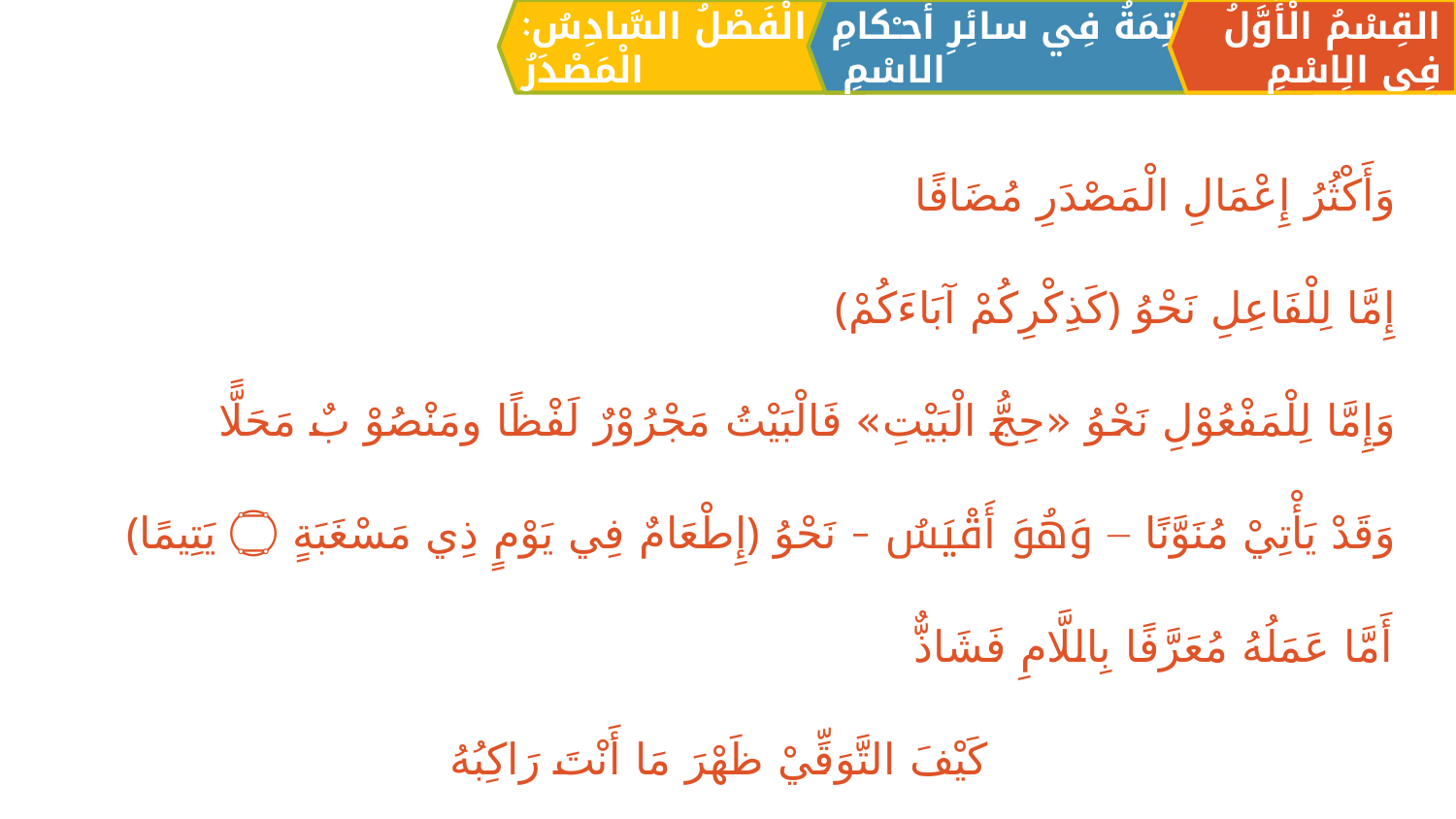

الْفَصْلُ السَّادِسُ: الْمَصْدَرُ
القِسْمُ الْأَوَّلُ فِي الِاسْمِ
الْخَاتِمَةُ فِي سائِرِ أحـْكامِ الاسْمِ
وَأَكْثُرُ إِعْمَالِ الْمَصْدَرِ مُضَافًا
	إِمَّا لِلْفَاعِلِ نَحْوُ ﴿كَذِكْرِكُمْ آبَاءَكُمْ﴾
	وَإِمَّا لِلْمَفْعُوْلِ نَحْوُ «حِجُّ الْبَيْتِ» فَالْبَيْتُ مَجْرُوْرٌ لَفْظًا ومَنْصُوْ بٌ مَحَلًّا
وَقَدْ يَأْتِيْ مُنَوَّنًا – وَهُوَ أَقْيَسُ - نَحْوُ ﴿إِطْعَامٌ فِي يَوْمٍ ذِي مَسْغَبَةٍ ۝ يَتِيمًا﴾
أَمَّا عَمَلُهُ مُعَرَّفًا بِاللَّامِ فَشَاذٌّ
كَيْفَ التَّوَقِّيْ ظَهْرَ مَا أَنْتَ رَاكِبُهُ